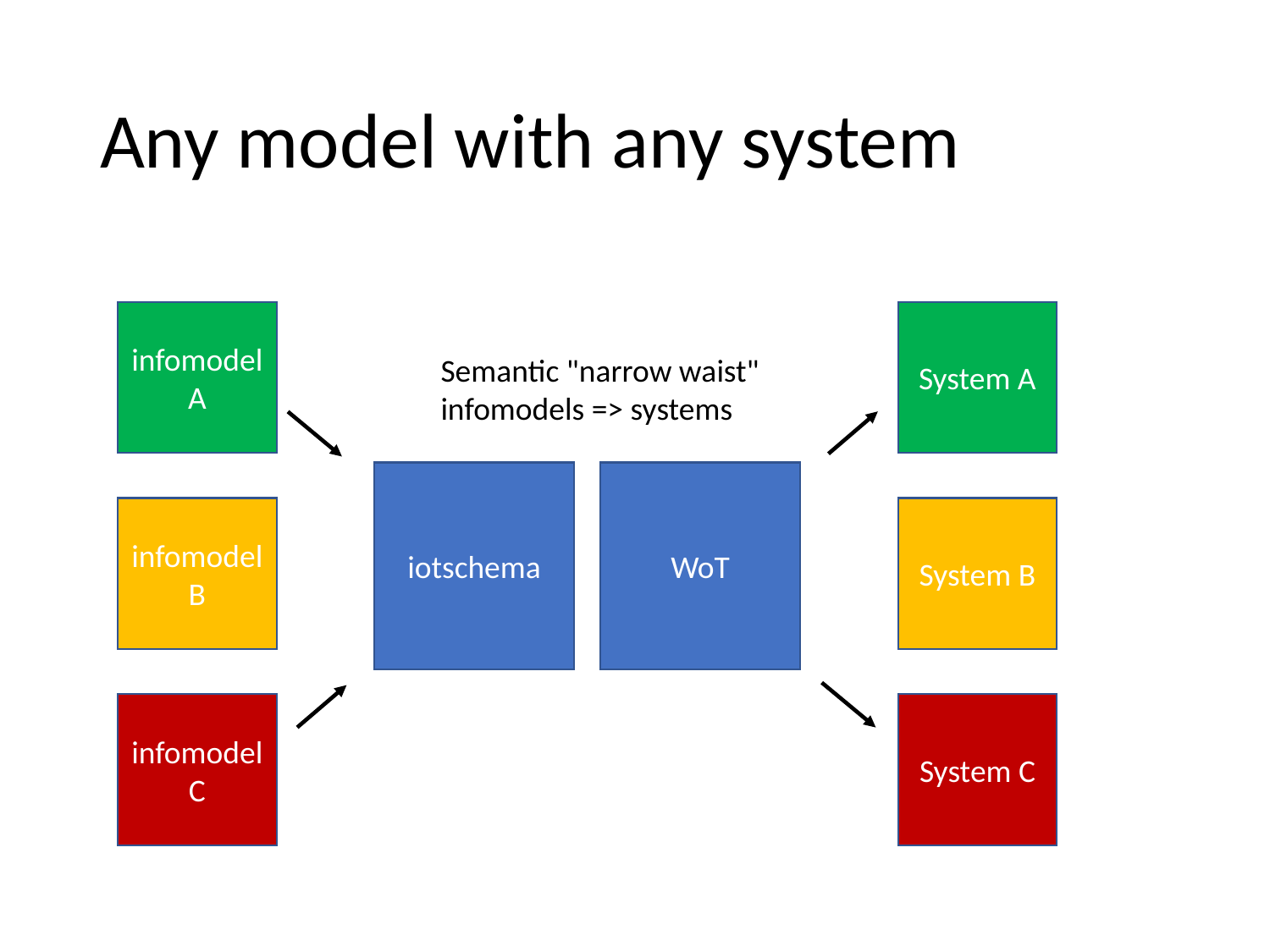

# Any model with any system
infomodel A
System A
Semantic "narrow waist"
infomodels => systems
iotschema
WoT
infomodel B
System B
infomodel C
System C